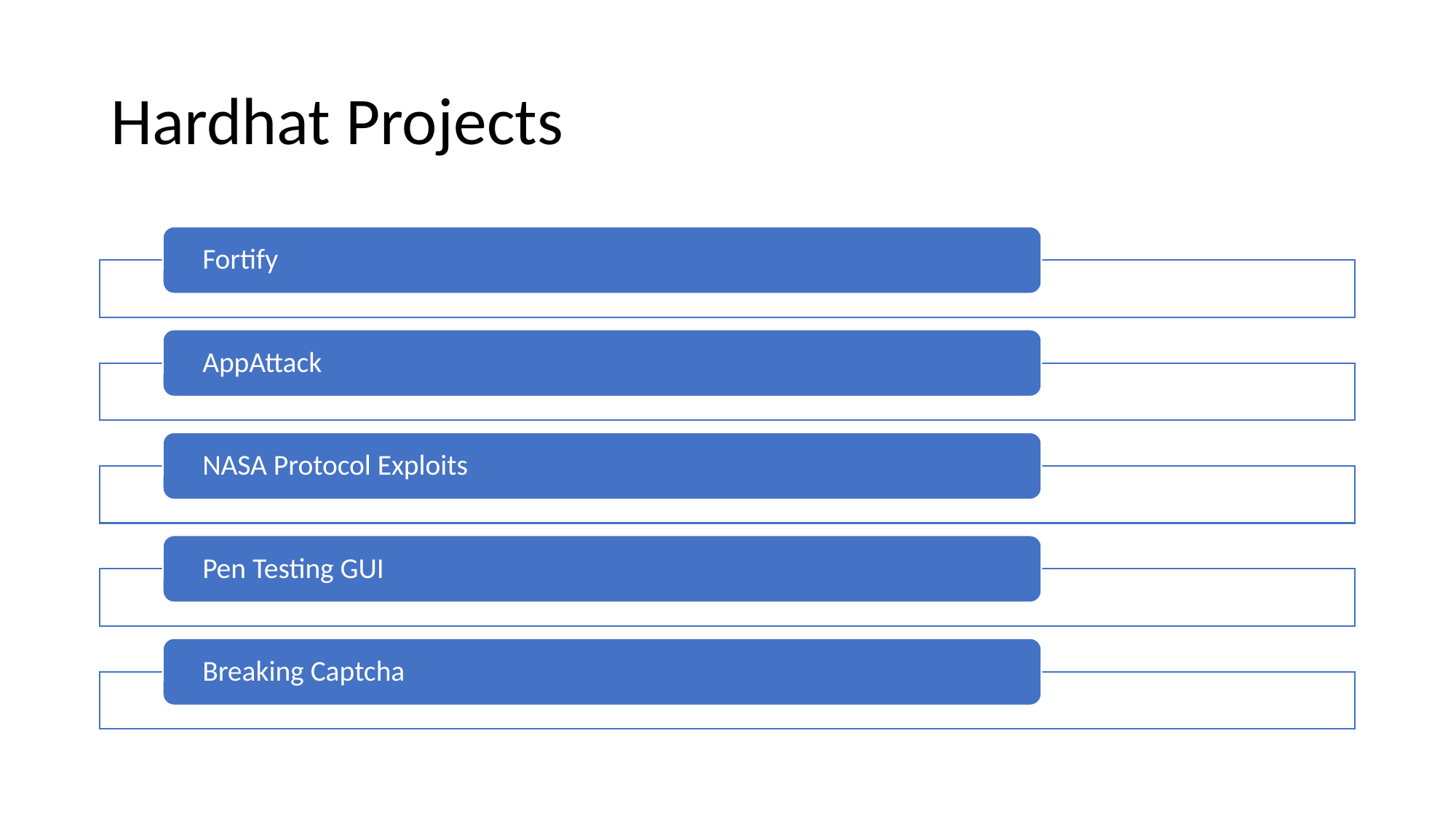

# Hardhat Projects
Fortify
AppAttack
NASA Protocol Exploits
Pen Testing GUI
Breaking Captcha